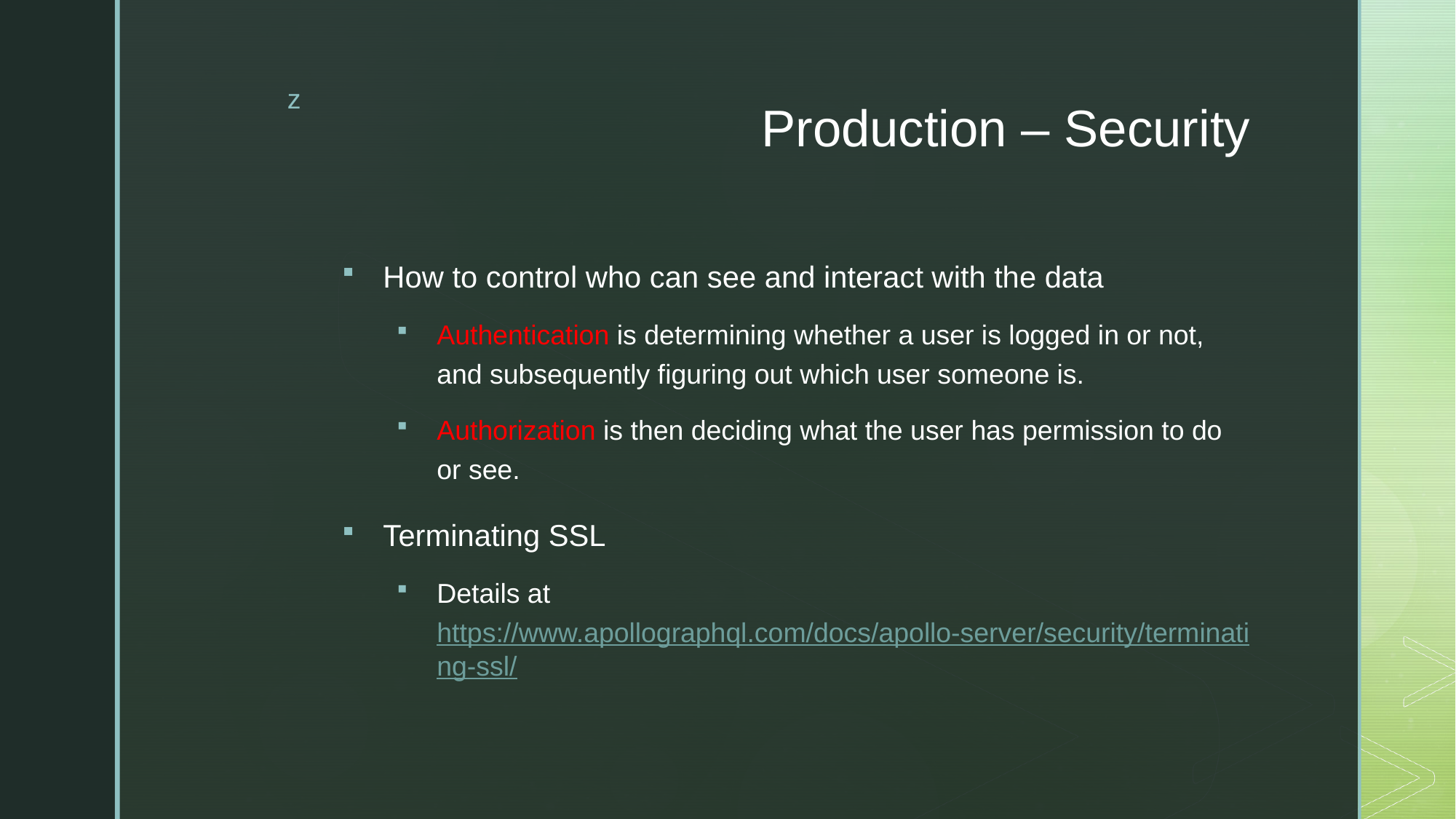

# Production – Security
How to control who can see and interact with the data
Authentication is determining whether a user is logged in or not, and subsequently figuring out which user someone is.
Authorization is then deciding what the user has permission to do or see.
Terminating SSL
Details at https://www.apollographql.com/docs/apollo-server/security/terminating-ssl/